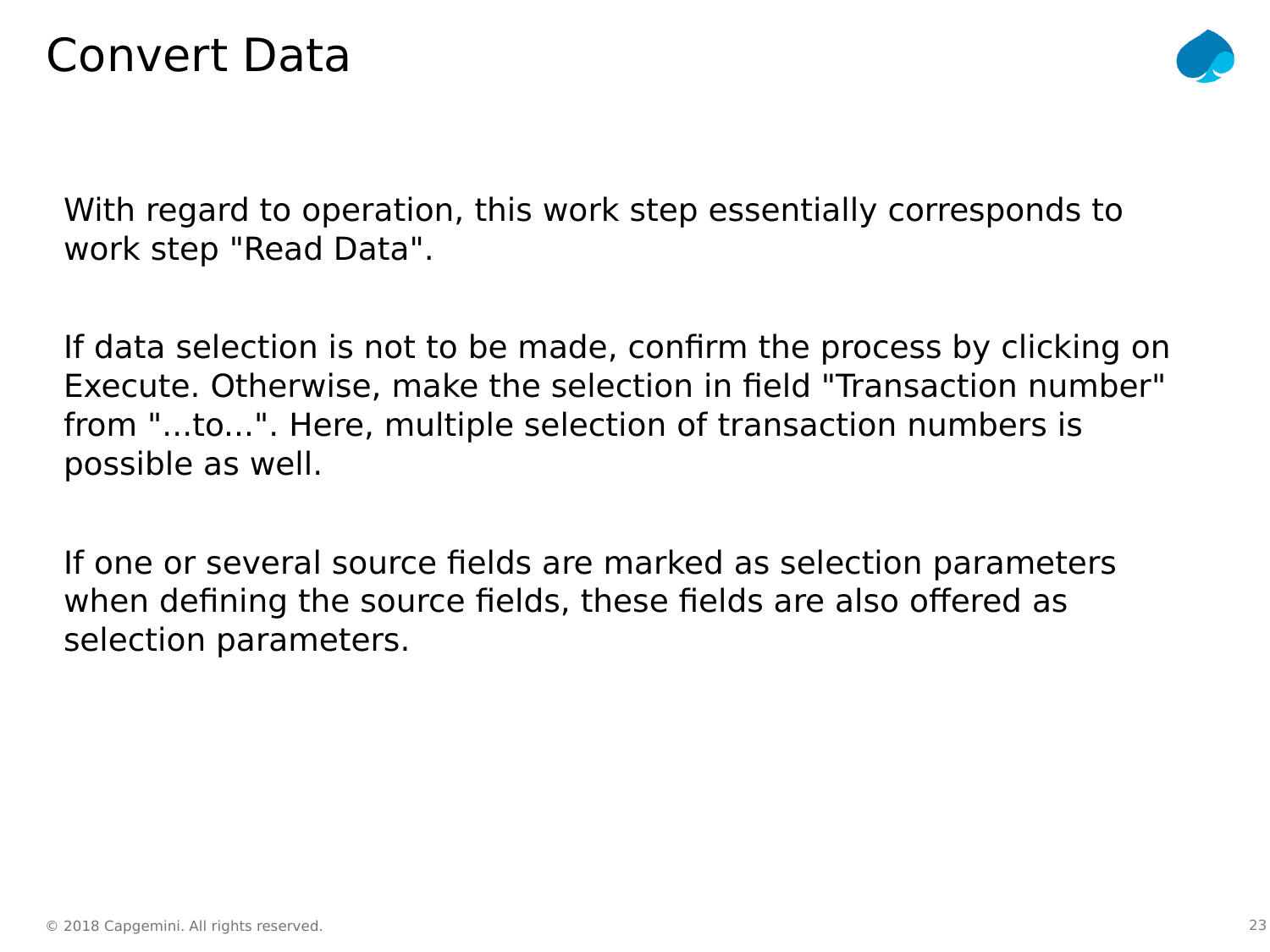

Convert Data
With regard to operation, this work step essentially corresponds to work step "Read Data".

If data selection is not to be made, confirm the process by clicking on Execute. Otherwise, make the selection in field "Transaction number" from "...to...". Here, multiple selection of transaction numbers is possible as well.

If one or several source fields are marked as selection parameters when defining the source fields, these fields are also offered as selection parameters.